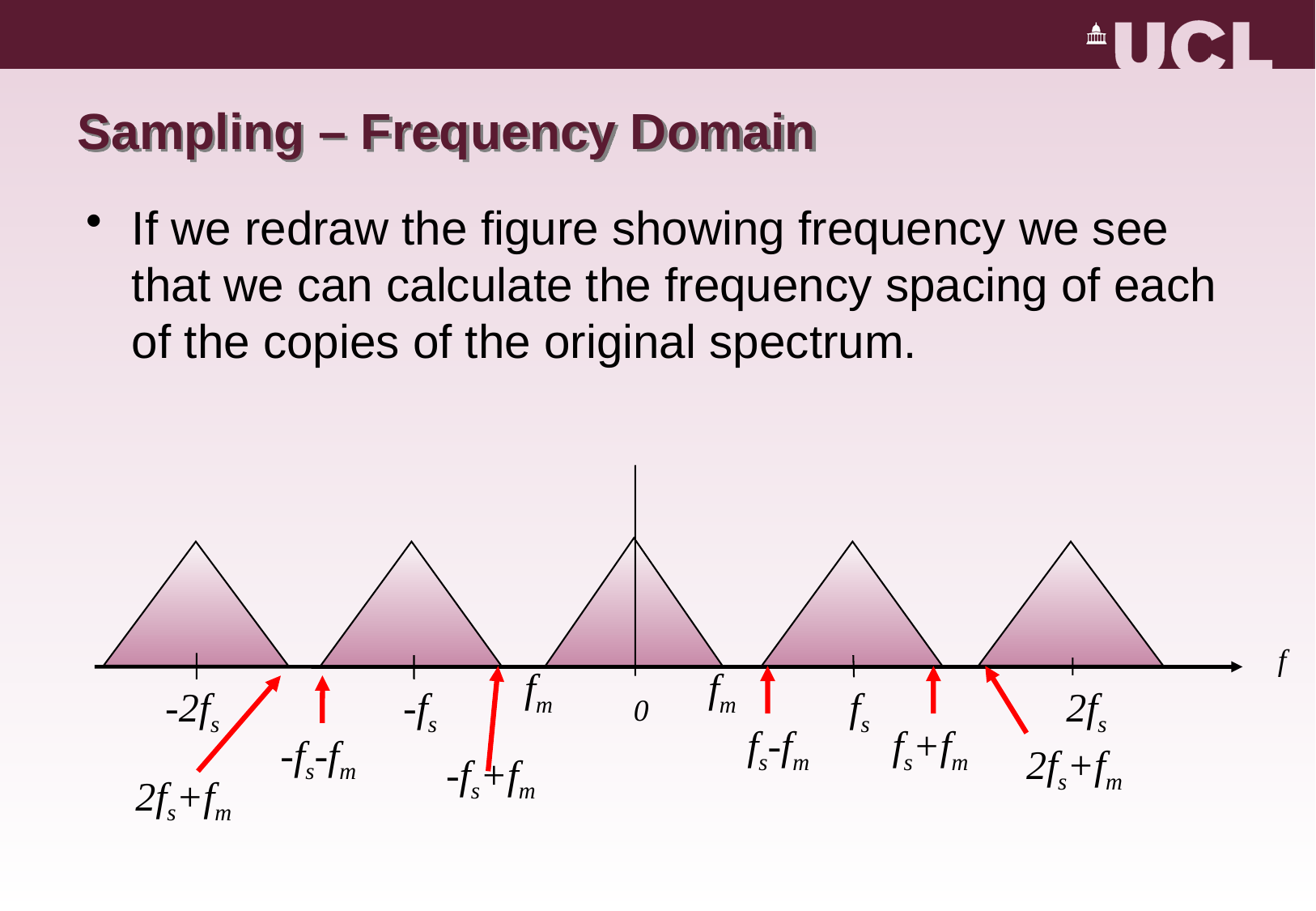

Sampling – Frequency Domain
If we redraw the figure showing frequency we see that we can calculate the frequency spacing of each of the copies of the original spectrum.

f

fm
fm

2fs+fm
2fs+fm

fs-fm
-fs+fm

fs+fm
-fs-fm

-2fs
2fs
-fs
fs
0